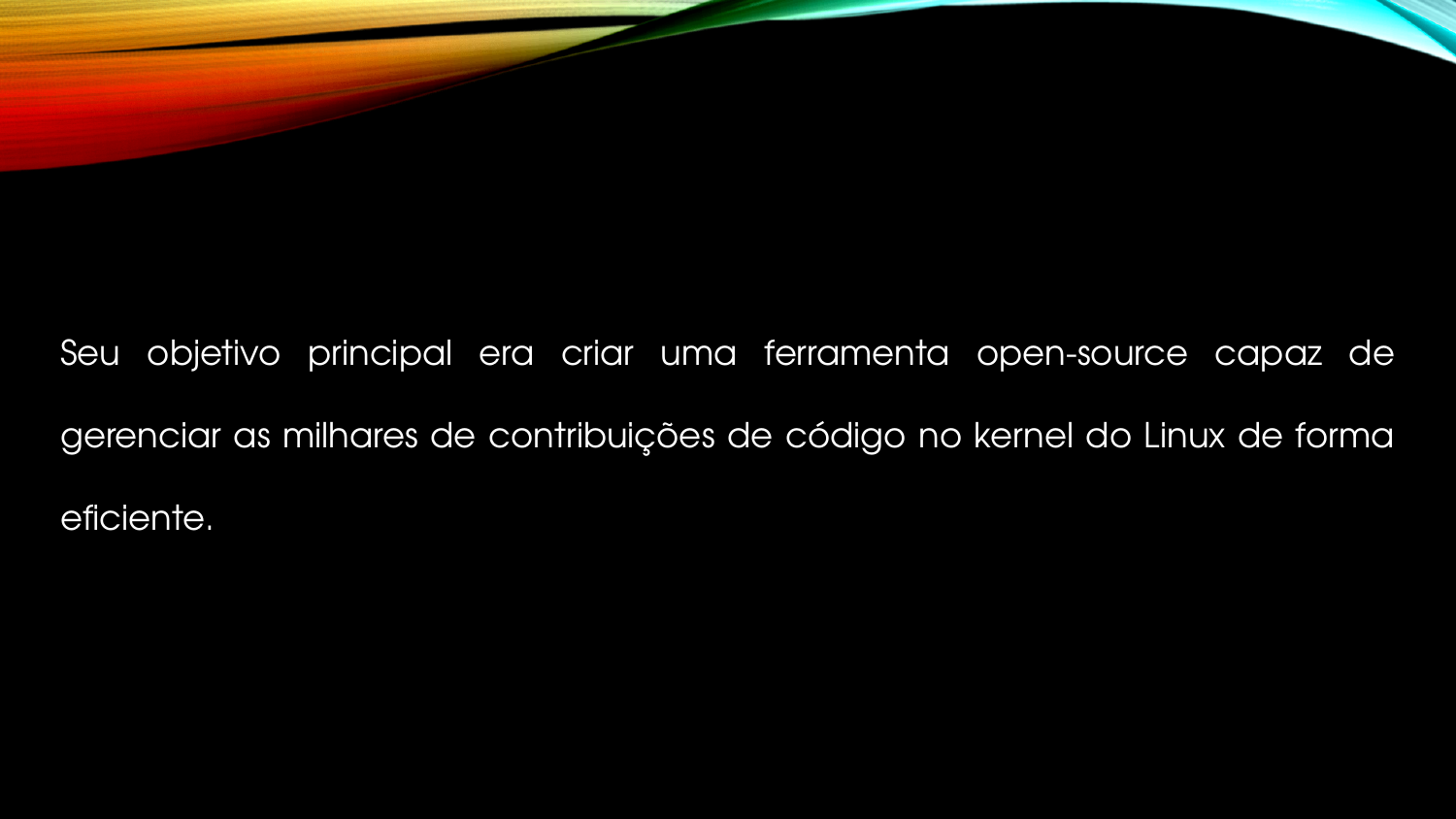

#
Seu objetivo principal era criar uma ferramenta open-source capaz de gerenciar as milhares de contribuições de código no kernel do Linux de forma eficiente.